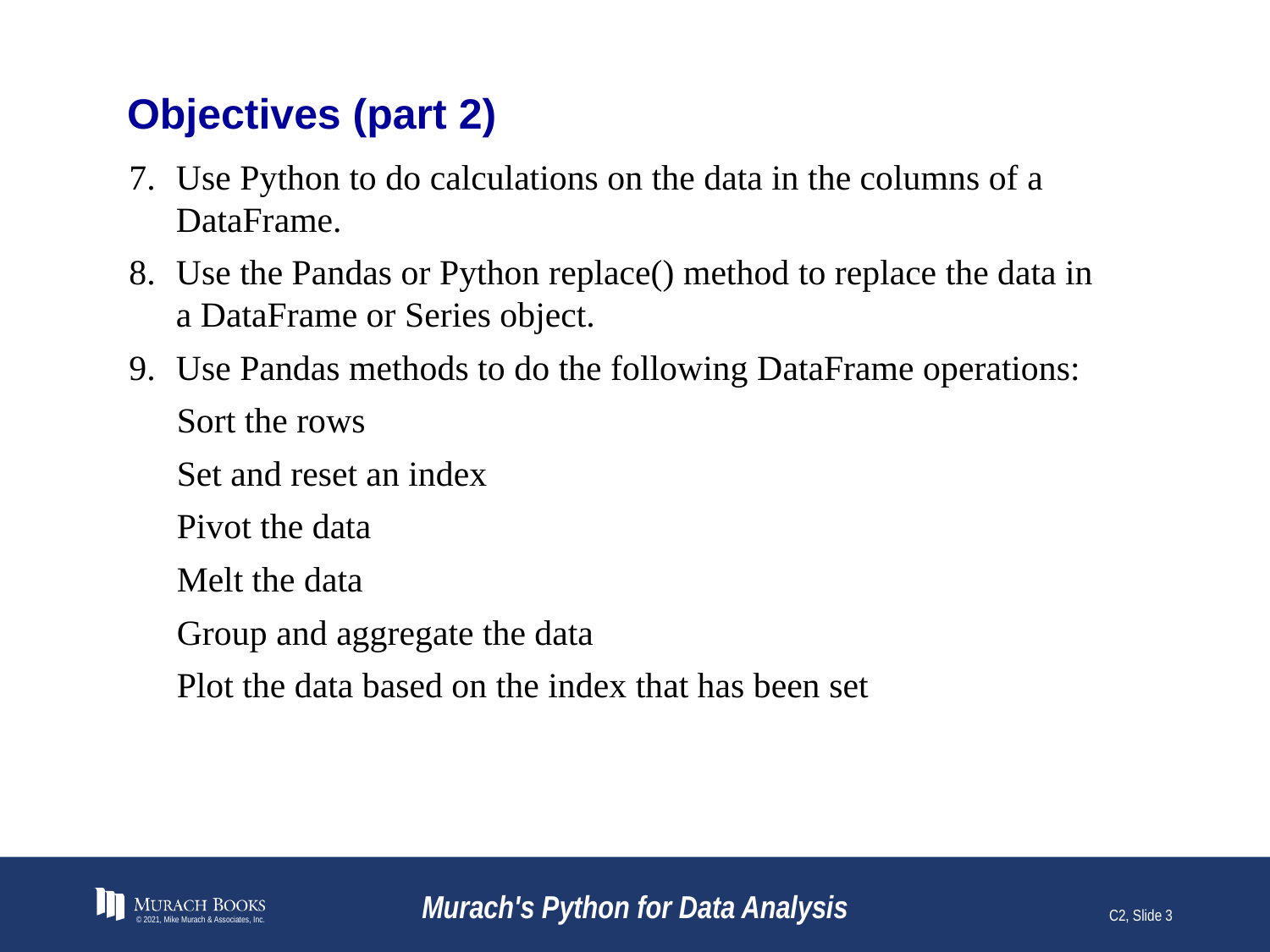

# Objectives (part 2)
Use Python to do calculations on the data in the columns of a DataFrame.
Use the Pandas or Python replace() method to replace the data in a DataFrame or Series object.
Use Pandas methods to do the following DataFrame operations:
Sort the rows
Set and reset an index
Pivot the data
Melt the data
Group and aggregate the data
Plot the data based on the index that has been set

© 2021, Mike Murach & Associates, Inc.
Murach's Python for Data Analysis

C2, Slide 3